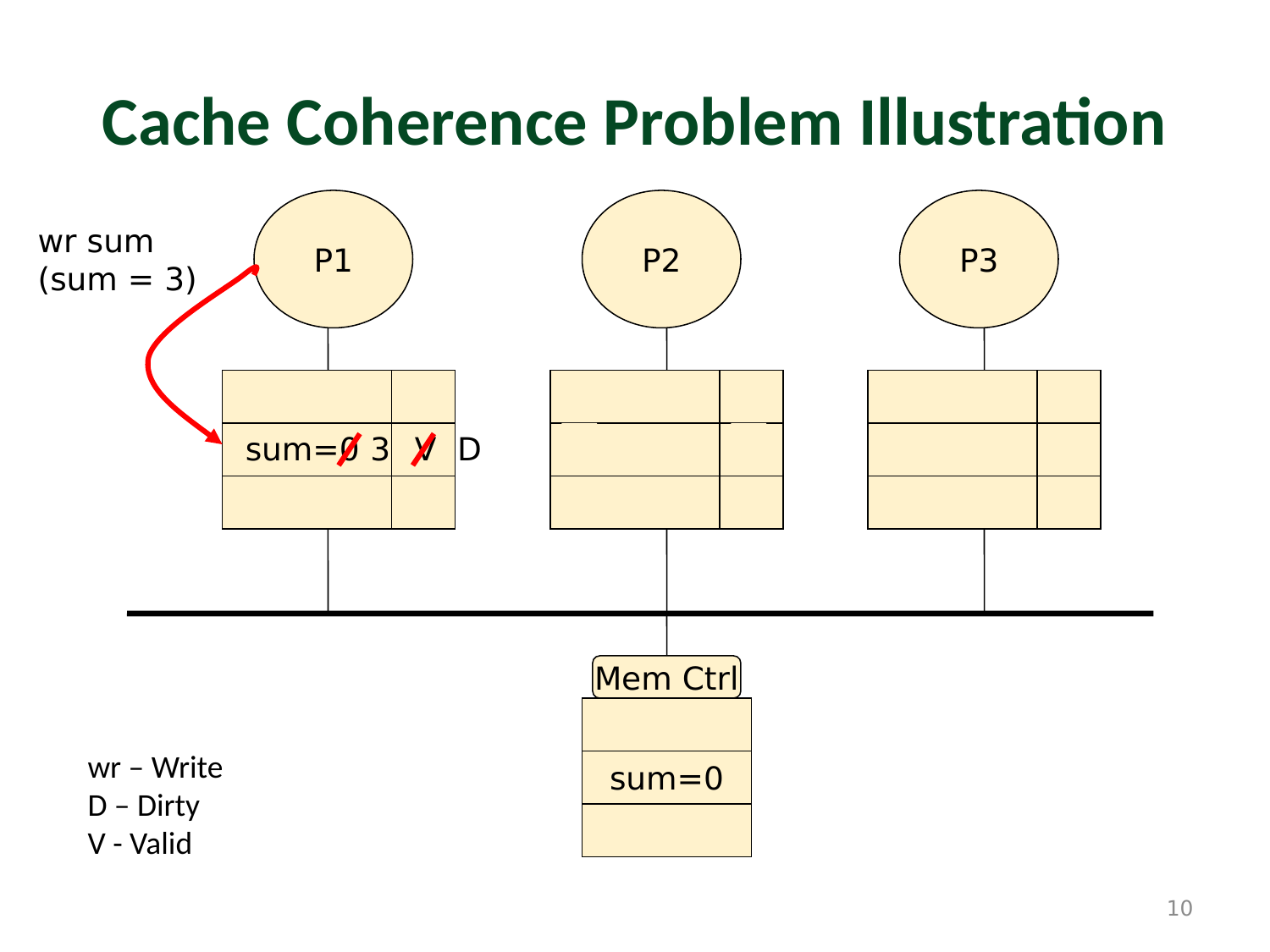

# Cache Coherence Problem Illustration
P1
P2

P3
wr sum
(sum = 3)

sum=0
3
D

V

Mem Ctrl

wr – Write
D – Dirty
V - Valid
sum=0

10